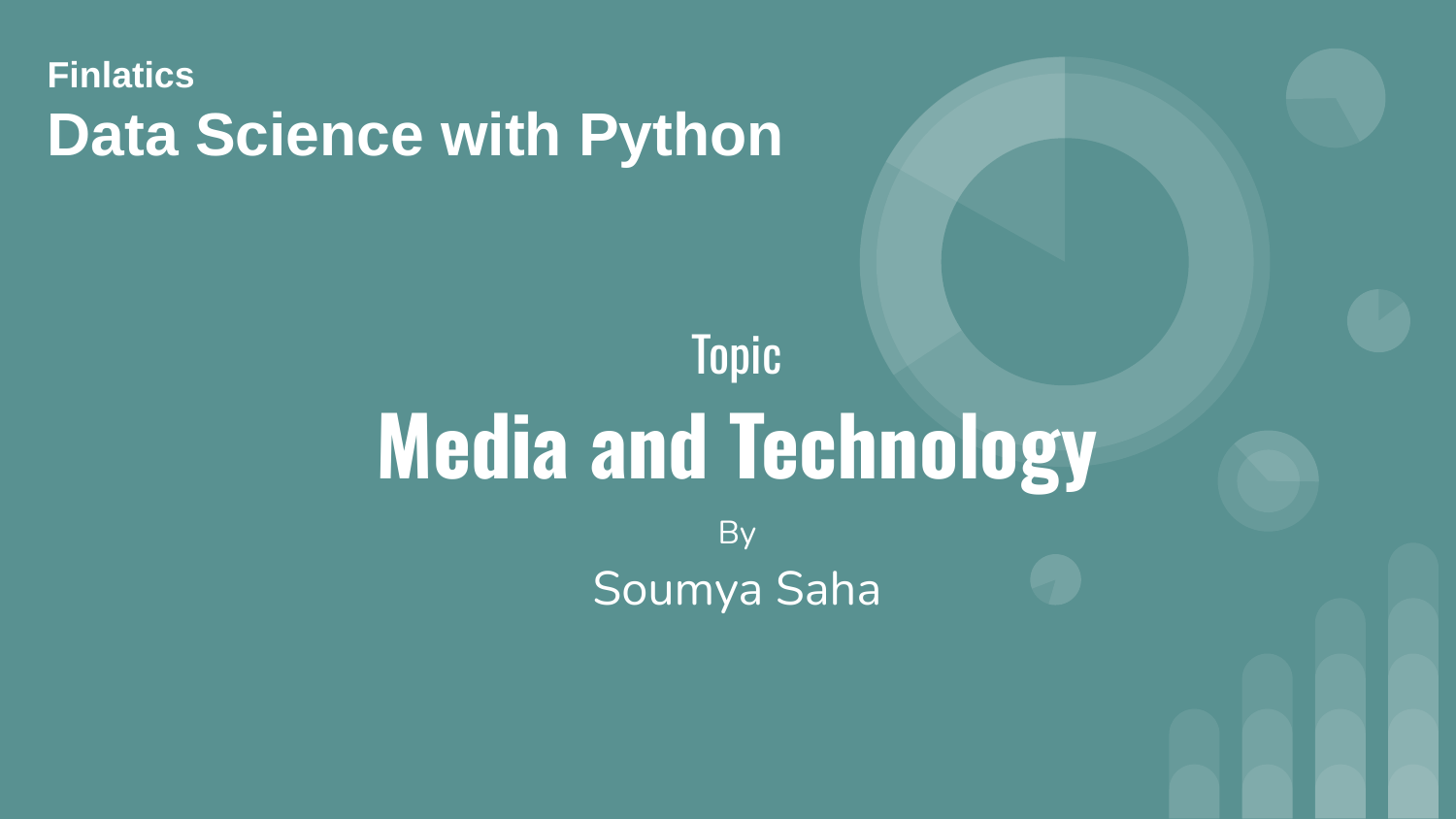

# Finlatics
Data Science with Python
Topic
Media and Technology
By
Soumya Saha